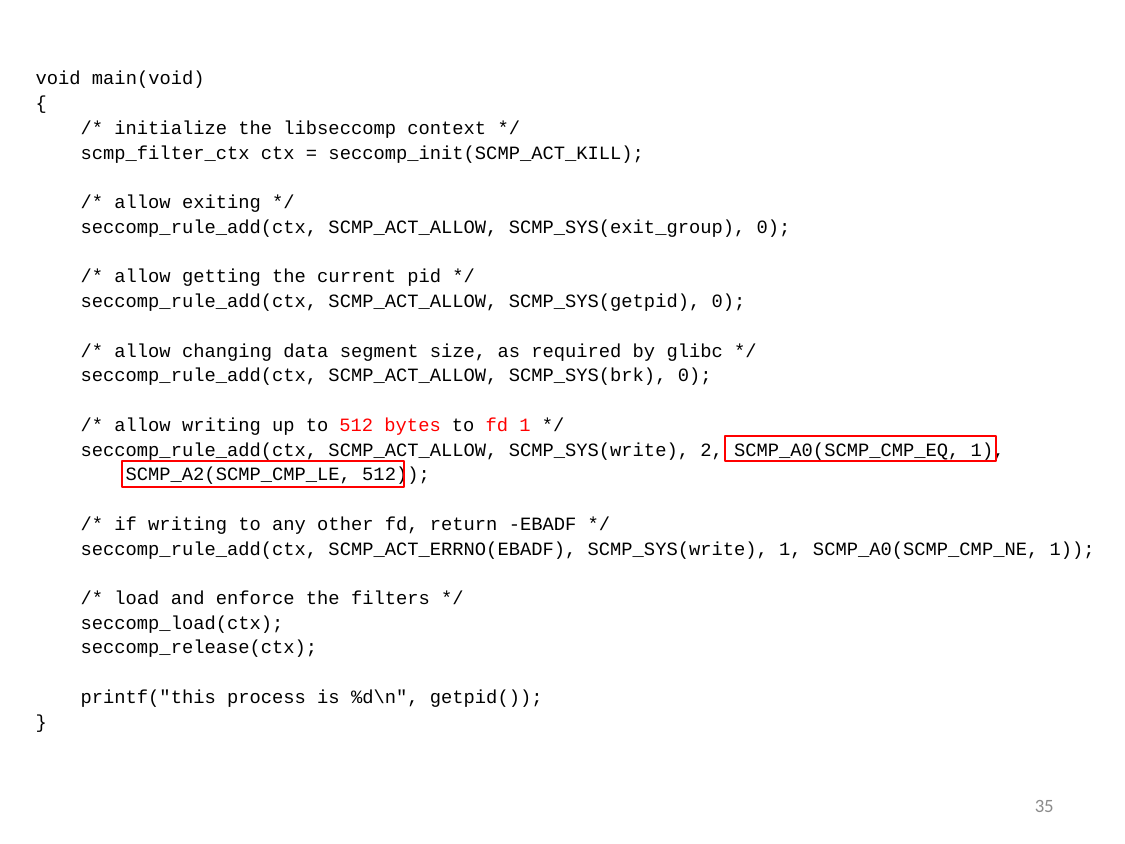

void main(void)
{
    /* initialize the libseccomp context */
    scmp_filter_ctx ctx = seccomp_init(SCMP_ACT_KILL);

    /* allow exiting */
    seccomp_rule_add(ctx, SCMP_ACT_ALLOW, SCMP_SYS(exit_group), 0);

    /* allow getting the current pid */
    seccomp_rule_add(ctx, SCMP_ACT_ALLOW, SCMP_SYS(getpid), 0);

    /* allow changing data segment size, as required by glibc */
    seccomp_rule_add(ctx, SCMP_ACT_ALLOW, SCMP_SYS(brk), 0);

    /* allow writing up to 512 bytes to fd 1 */
    seccomp_rule_add(ctx, SCMP_ACT_ALLOW, SCMP_SYS(write), 2, SCMP_A0(SCMP_CMP_EQ, 1),
        SCMP_A2(SCMP_CMP_LE, 512));

    /* if writing to any other fd, return -EBADF */
    seccomp_rule_add(ctx, SCMP_ACT_ERRNO(EBADF), SCMP_SYS(write), 1, SCMP_A0(SCMP_CMP_NE, 1));

    /* load and enforce the filters */
    seccomp_load(ctx);
    seccomp_release(ctx);

    printf("this process is %d\n", getpid());
}

35